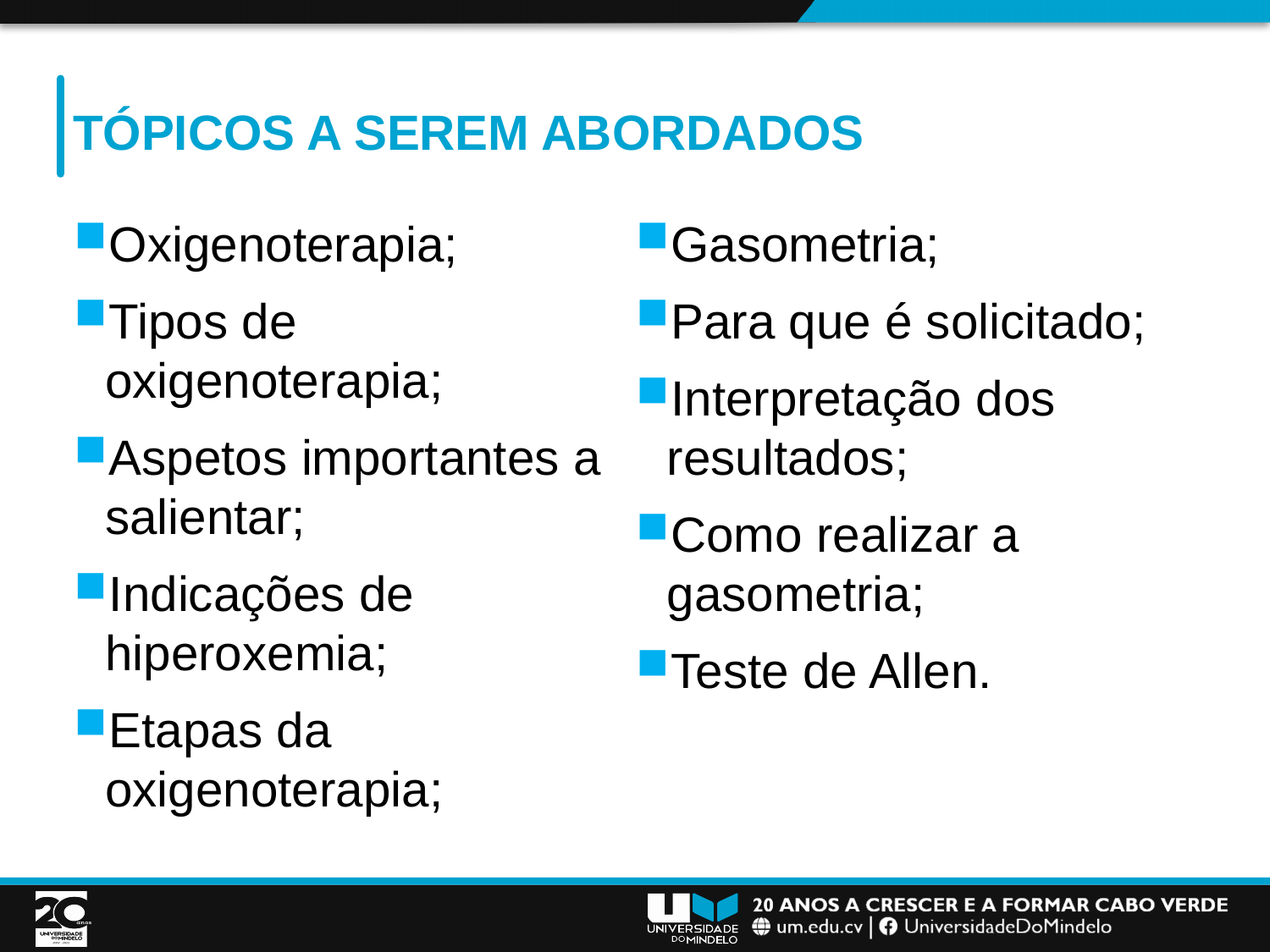

# Tópicos a serem abordados
Oxigenoterapia;
Tipos de oxigenoterapia;
Aspetos importantes a salientar;
Indicações de hiperoxemia;
Etapas da oxigenoterapia;
Gasometria;
Para que é solicitado;
Interpretação dos resultados;
Como realizar a gasometria;
Teste de Allen.